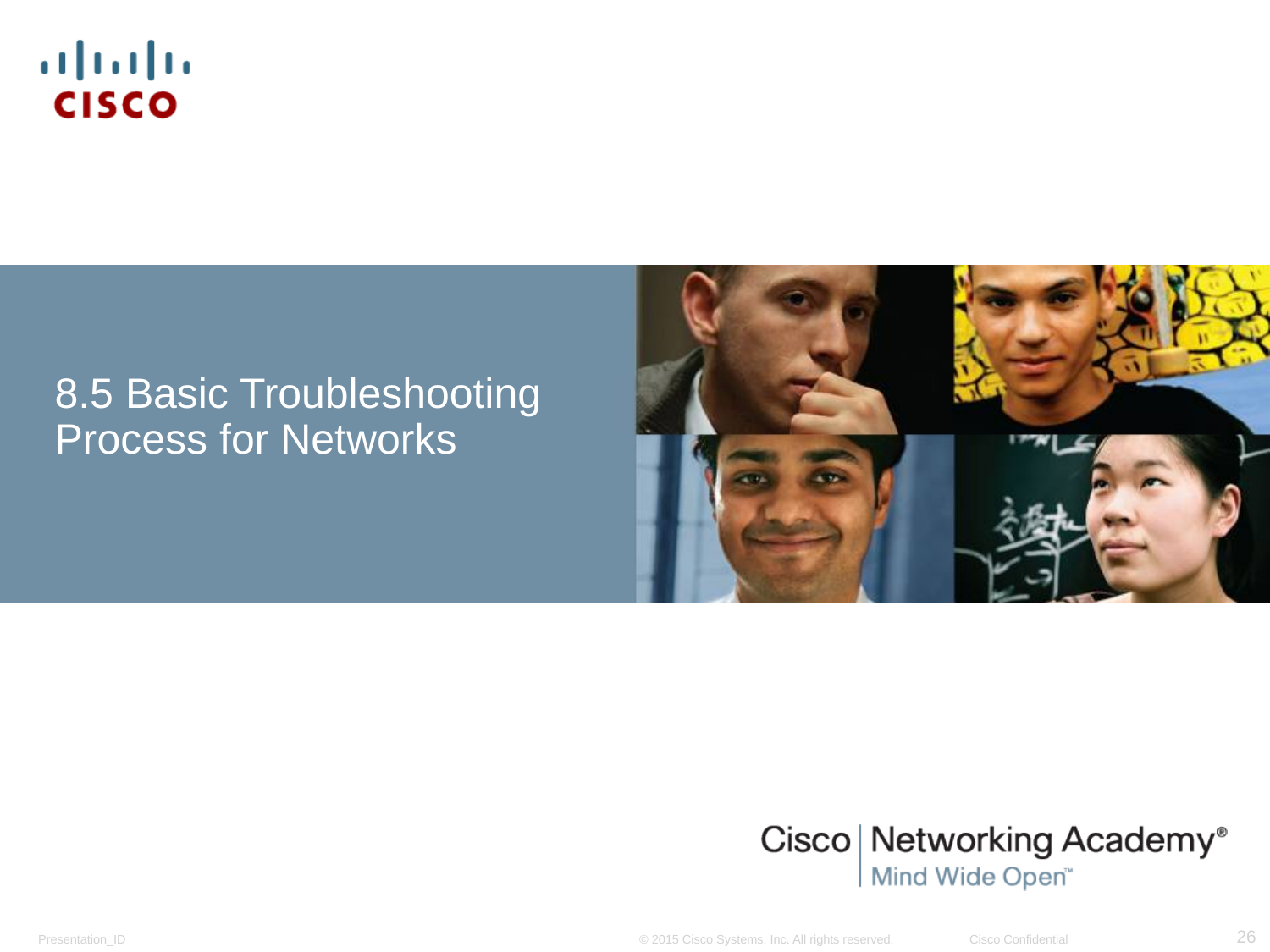

# 8.5 Basic Troubleshooting Process for Networks